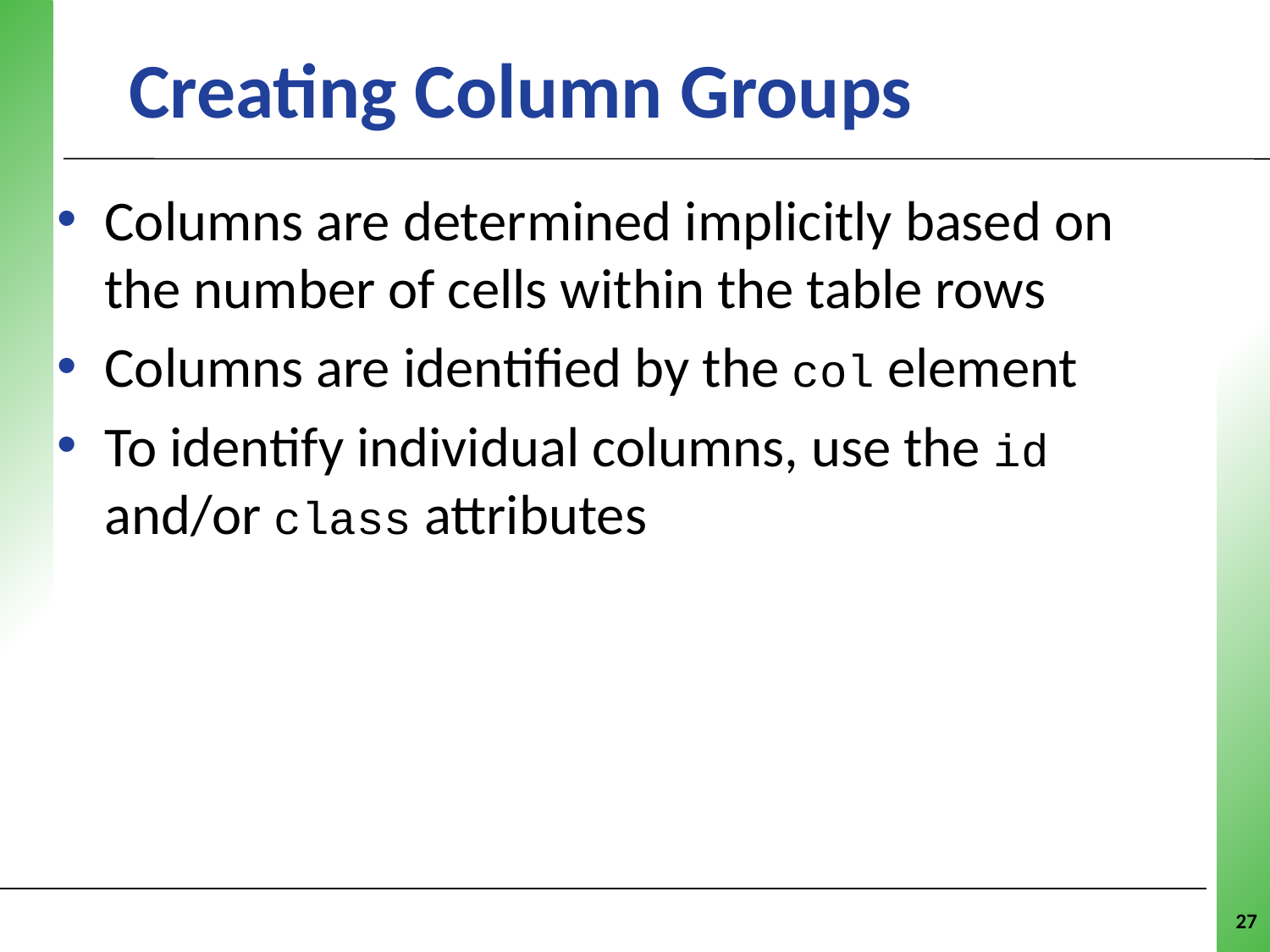

Creating Column Groups
Columns are determined implicitly based on the number of cells within the table rows
Columns are identified by the col element
To identify individual columns, use the id and/or class attributes

27